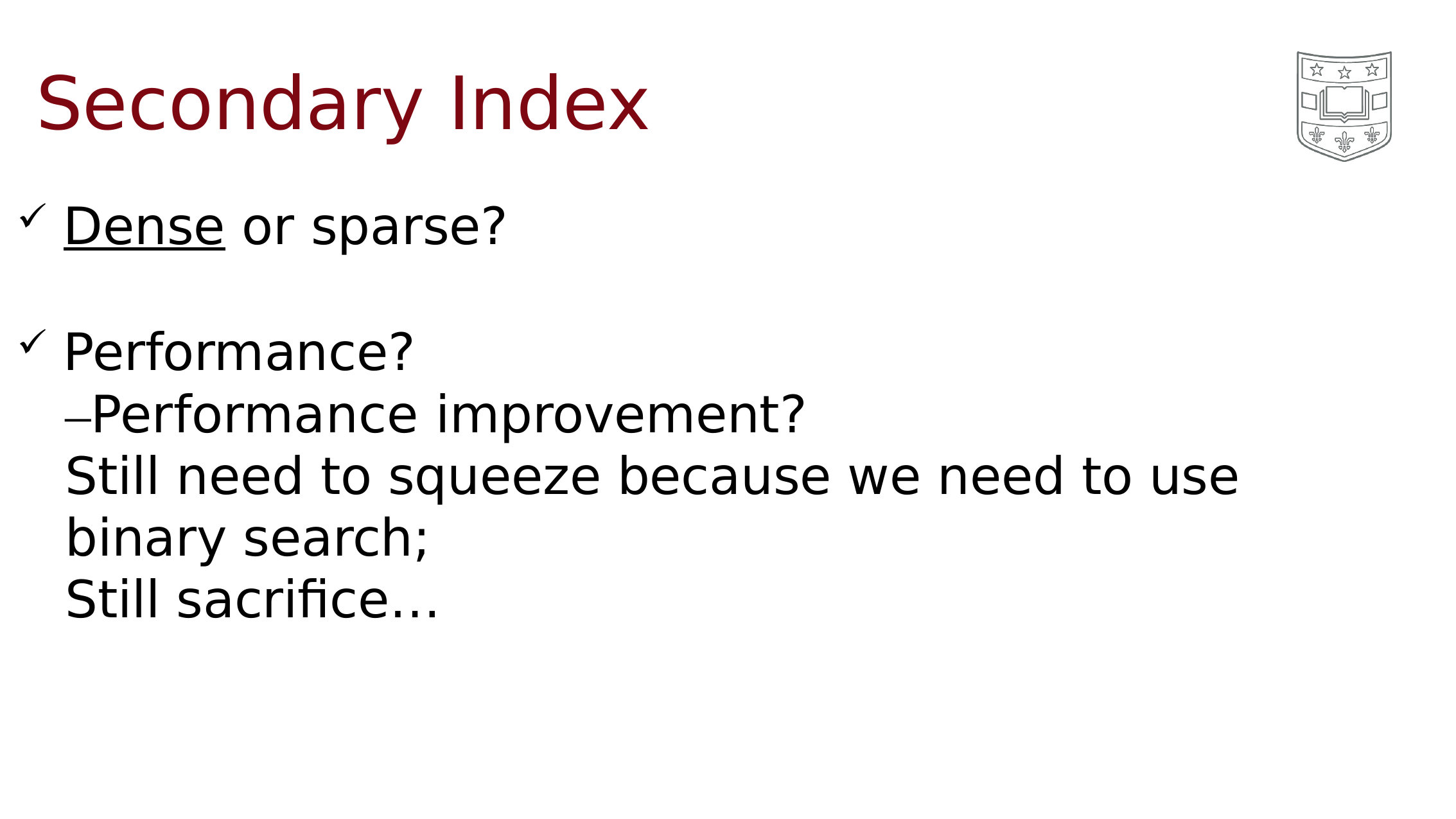

# Secondary Index
Dense or sparse?

Performance?
–Performance improvement?
Still need to squeeze because we need to use binary search;
Still sacrifice…